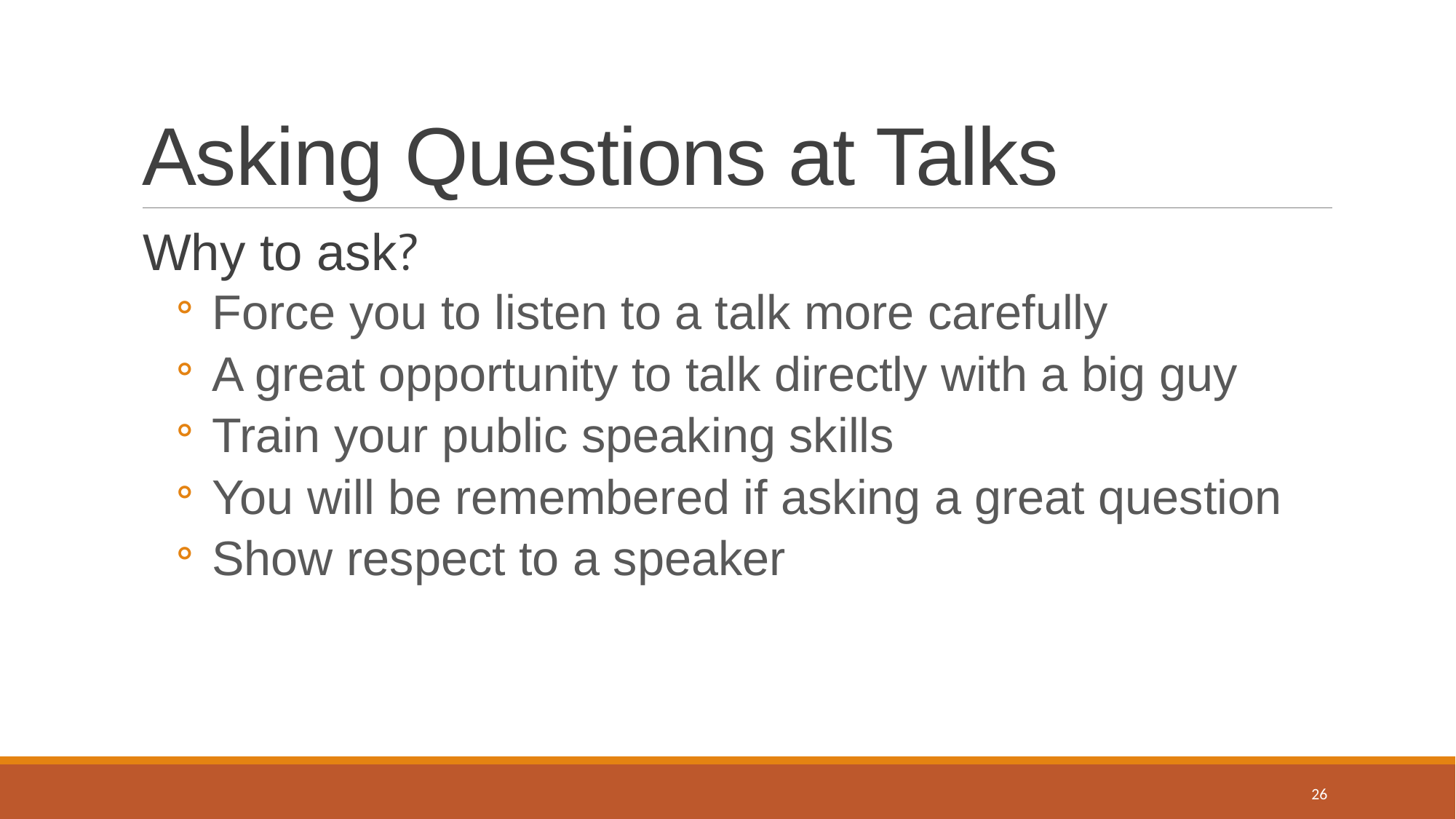

# Asking Questions at Talks
Why to ask?
 Force you to listen to a talk more carefully
 A great opportunity to talk directly with a big guy
 Train your public speaking skills
 You will be remembered if asking a great question
 Show respect to a speaker

26